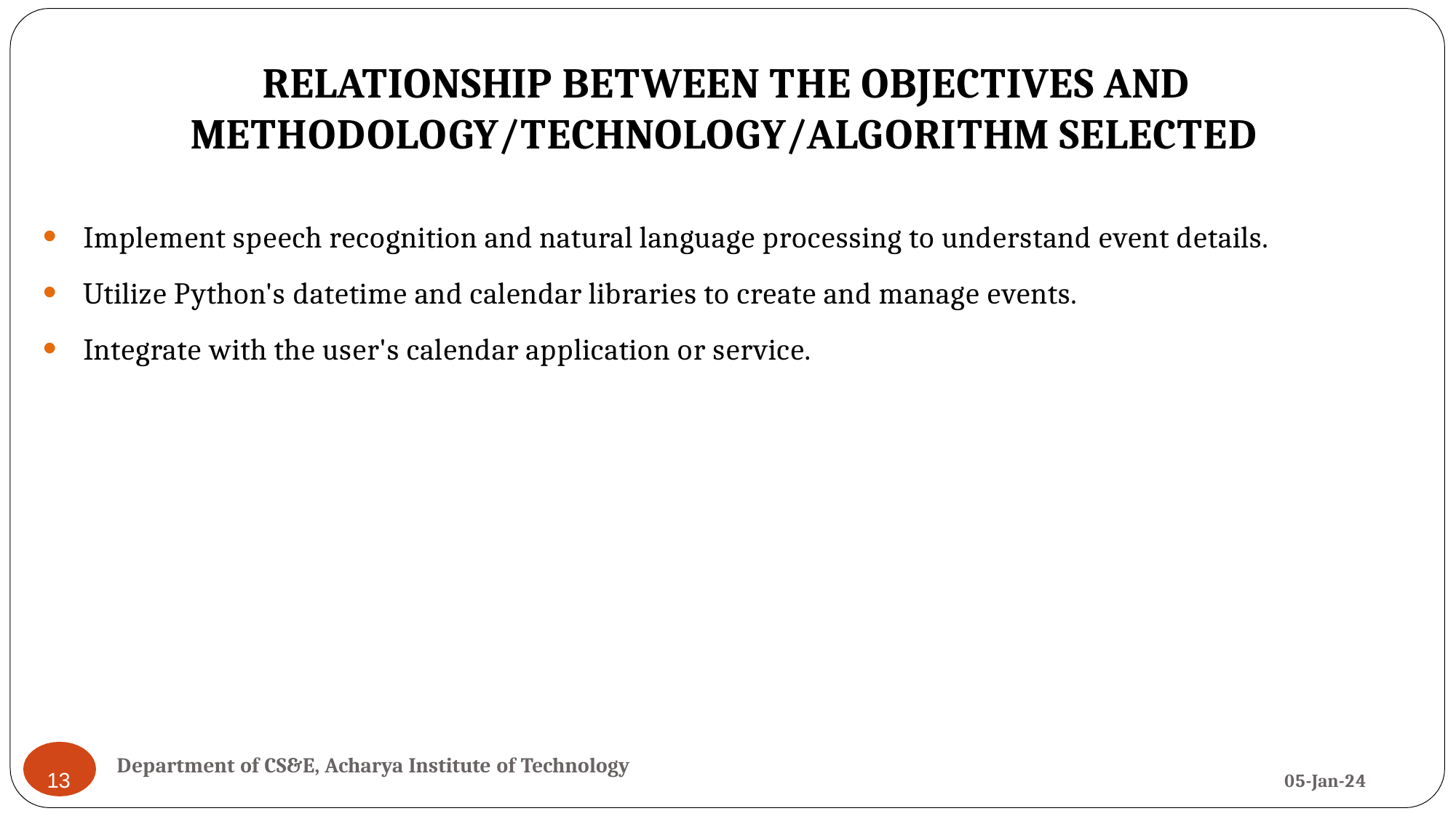

# RELATIONSHIP BETWEEN THE OBJECTIVES AND  METHODOLOGY/TECHNOLOGY/ALGORITHM SELECTED
Implement speech recognition and natural language processing to understand event details.
Utilize Python's datetime and calendar libraries to create and manage events.
Integrate with the user's calendar application or service.

Department of CS&E, Acharya Institute of Technology
13	05-Jan-24